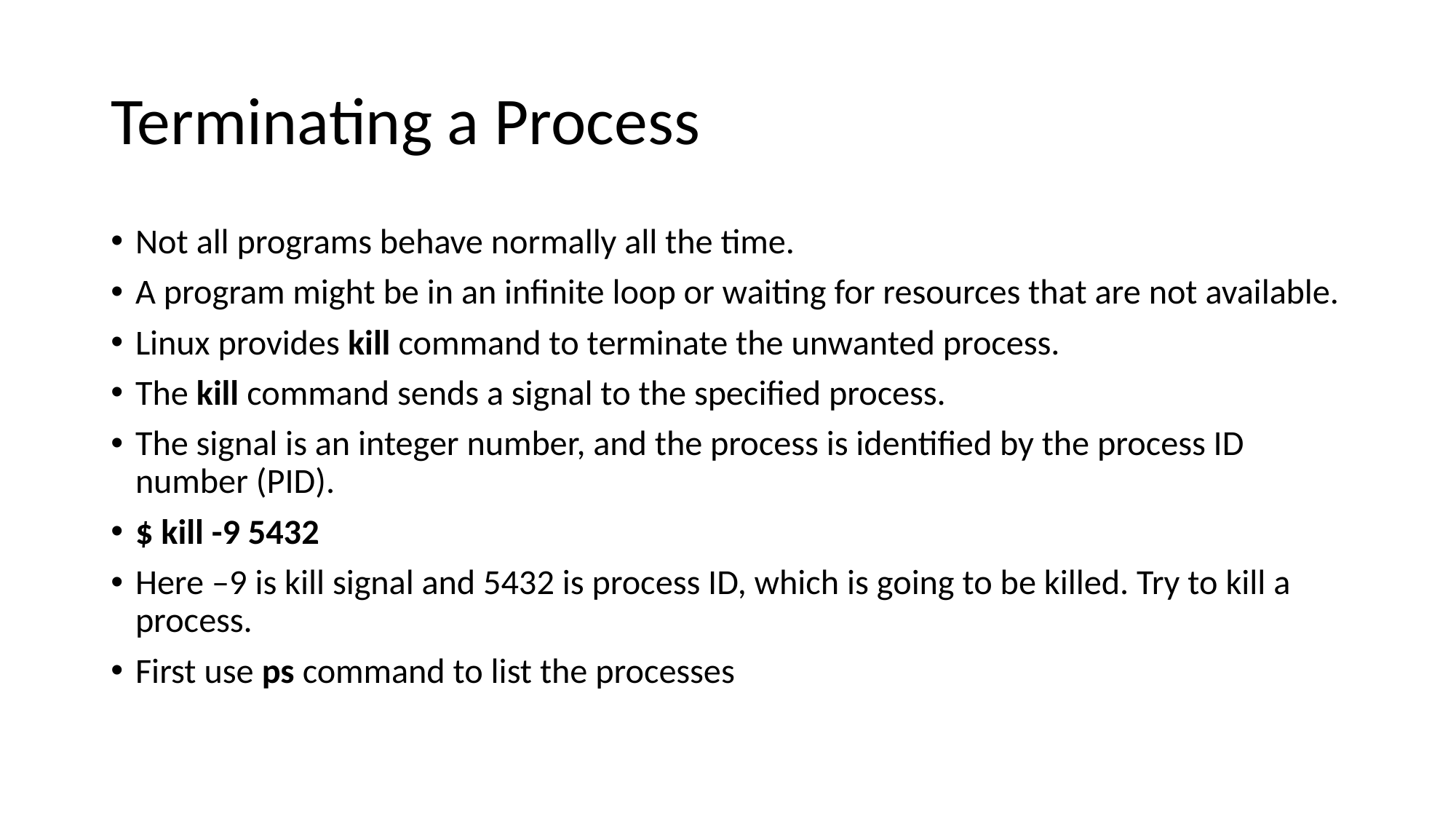

# Terminating a Process
Not all programs behave normally all the time.
A program might be in an infinite loop or waiting for resources that are not available.
Linux provides kill command to terminate the unwanted process.
The kill command sends a signal to the specified process.
The signal is an integer number, and the process is identified by the process ID number (PID).
$ kill -9 5432
Here –9 is kill signal and 5432 is process ID, which is going to be killed. Try to kill a process.
First use ps command to list the processes